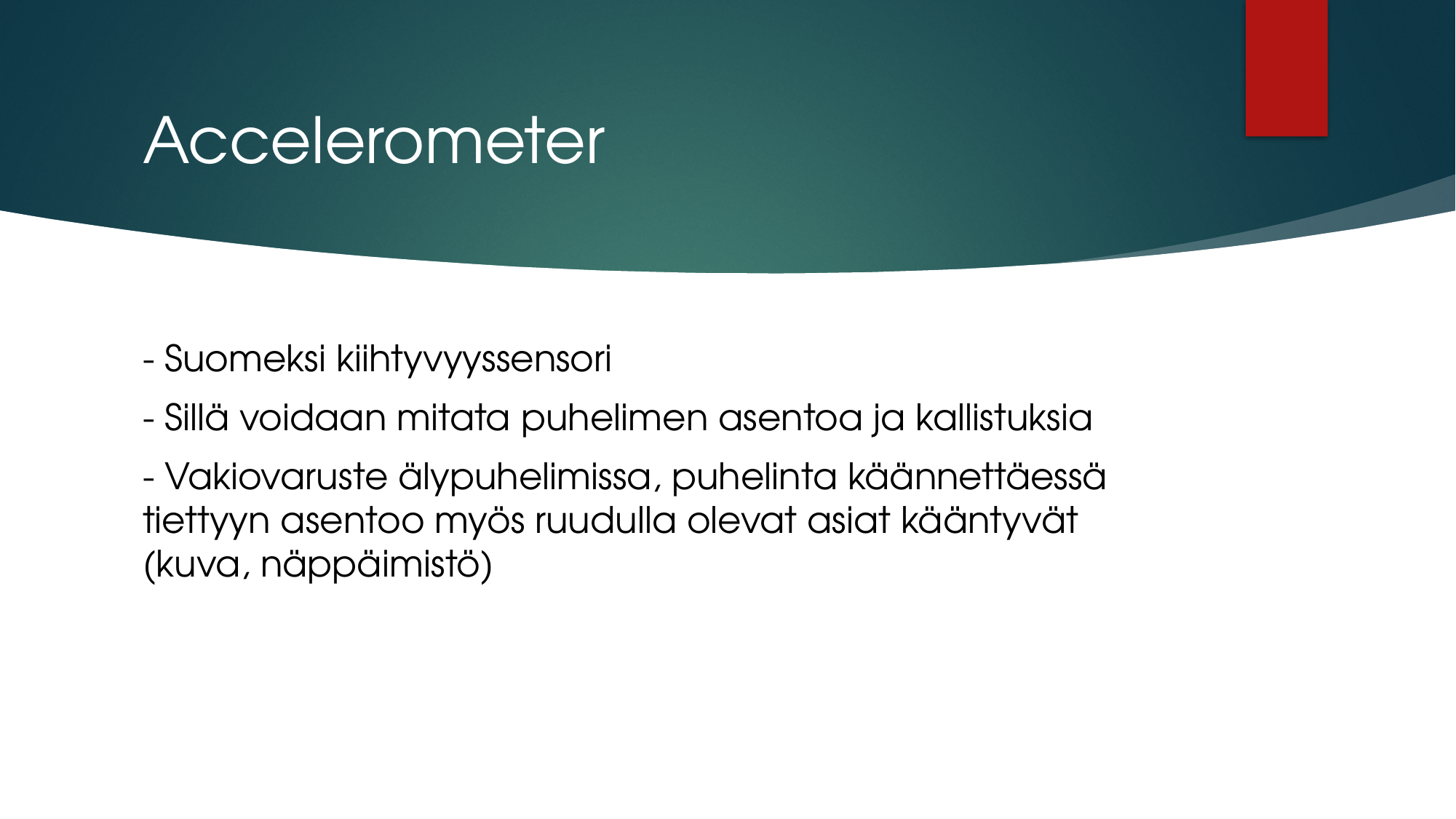

# Accelerometer

- Suomeksi kiihtyvyyssensori
- Sillä voidaan mitata puhelimen asentoa ja kallistuksia
- Vakiovaruste älypuhelimissa, puhelinta käännettäessä tiettyyn asentoo myös ruudulla olevat asiat kääntyvät (kuva, näppäimistö)